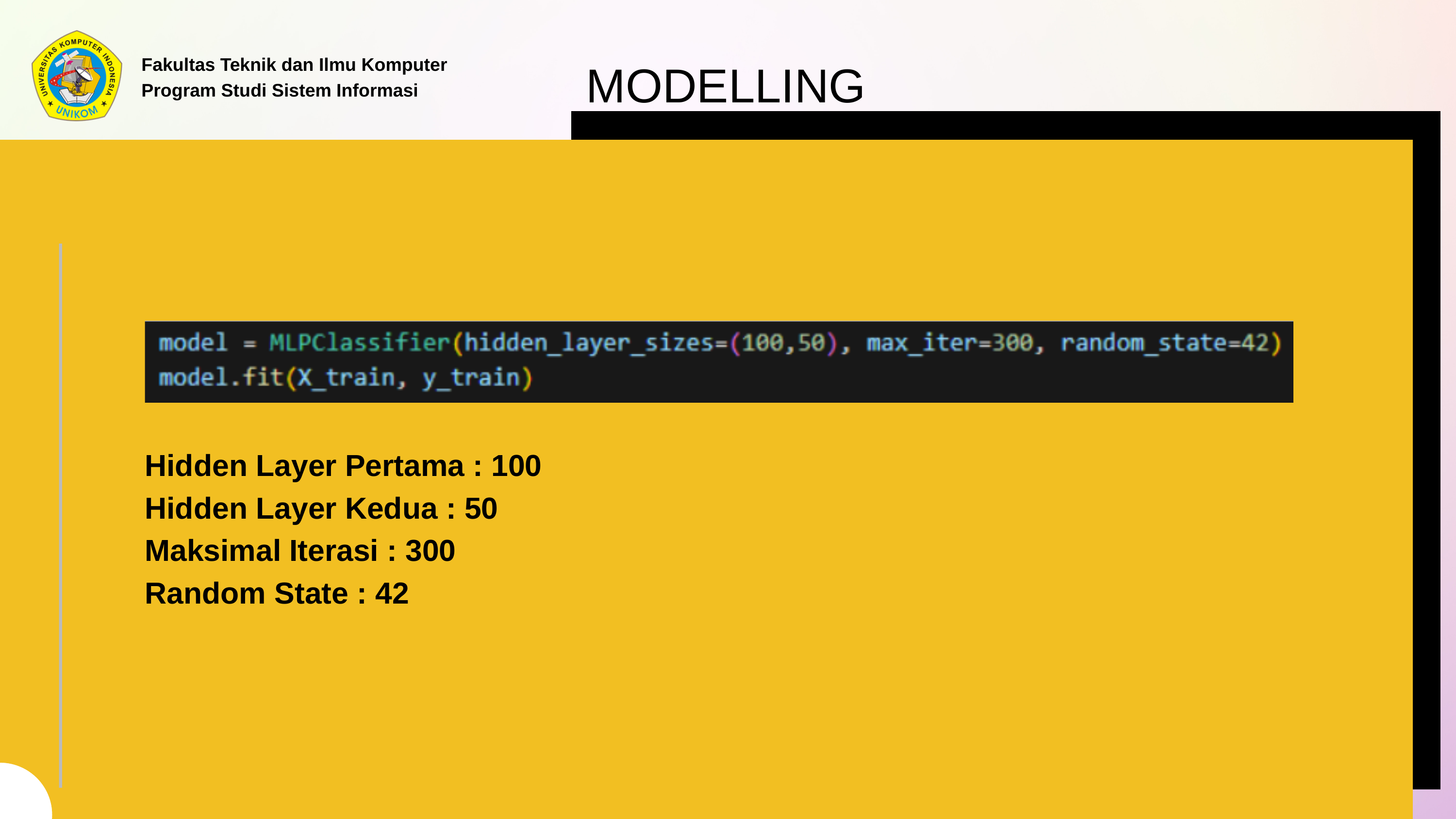

Fakultas Teknik dan Ilmu Komputer
Program Studi Sistem Informasi
MODELLING

Hidden Layer Pertama : 100
Hidden Layer Kedua : 50
Maksimal Iterasi : 300
Random State : 42